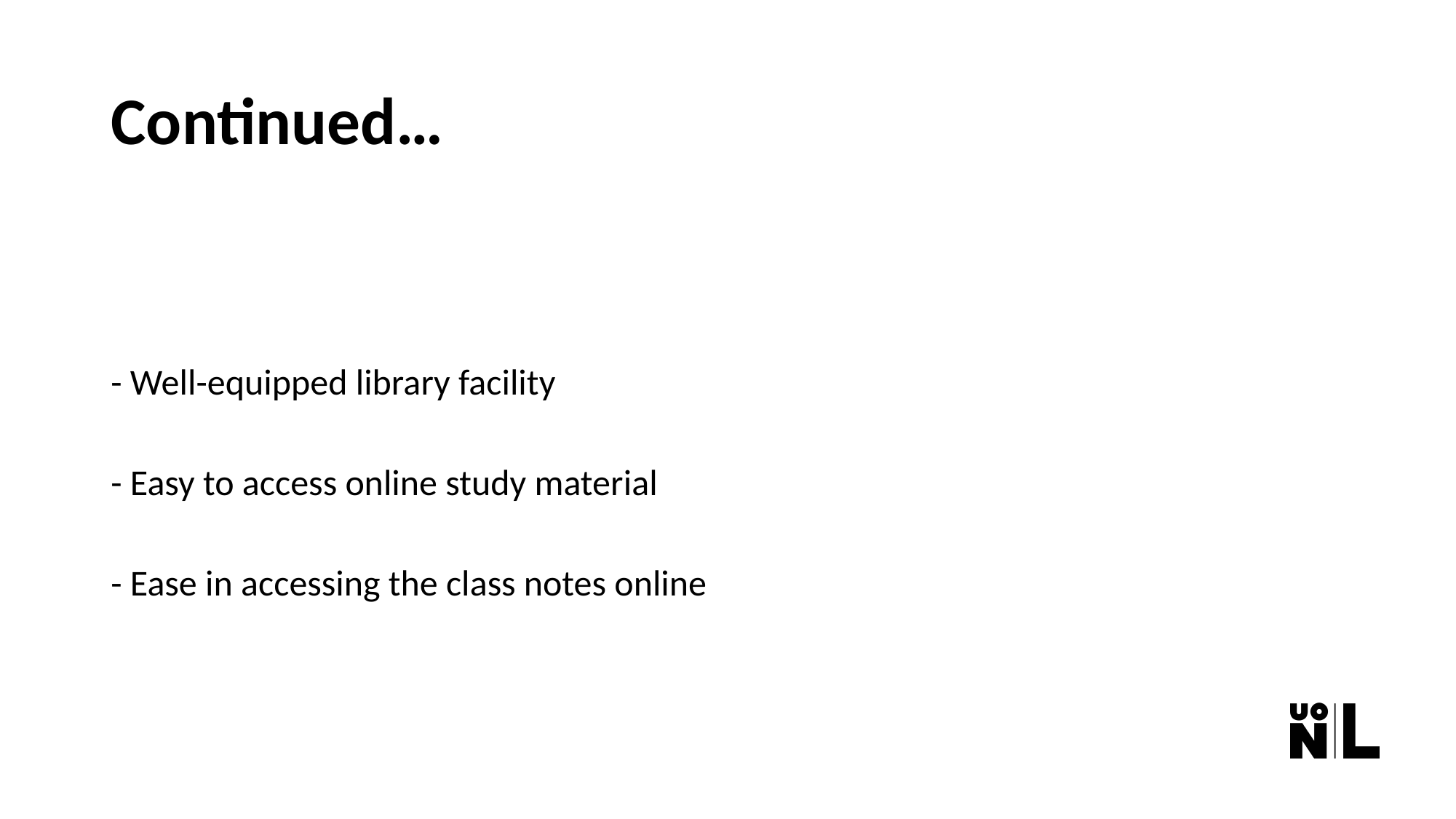

# Continued…
- Well-equipped library facility

- Easy to access online study material

- Ease in accessing the class notes online